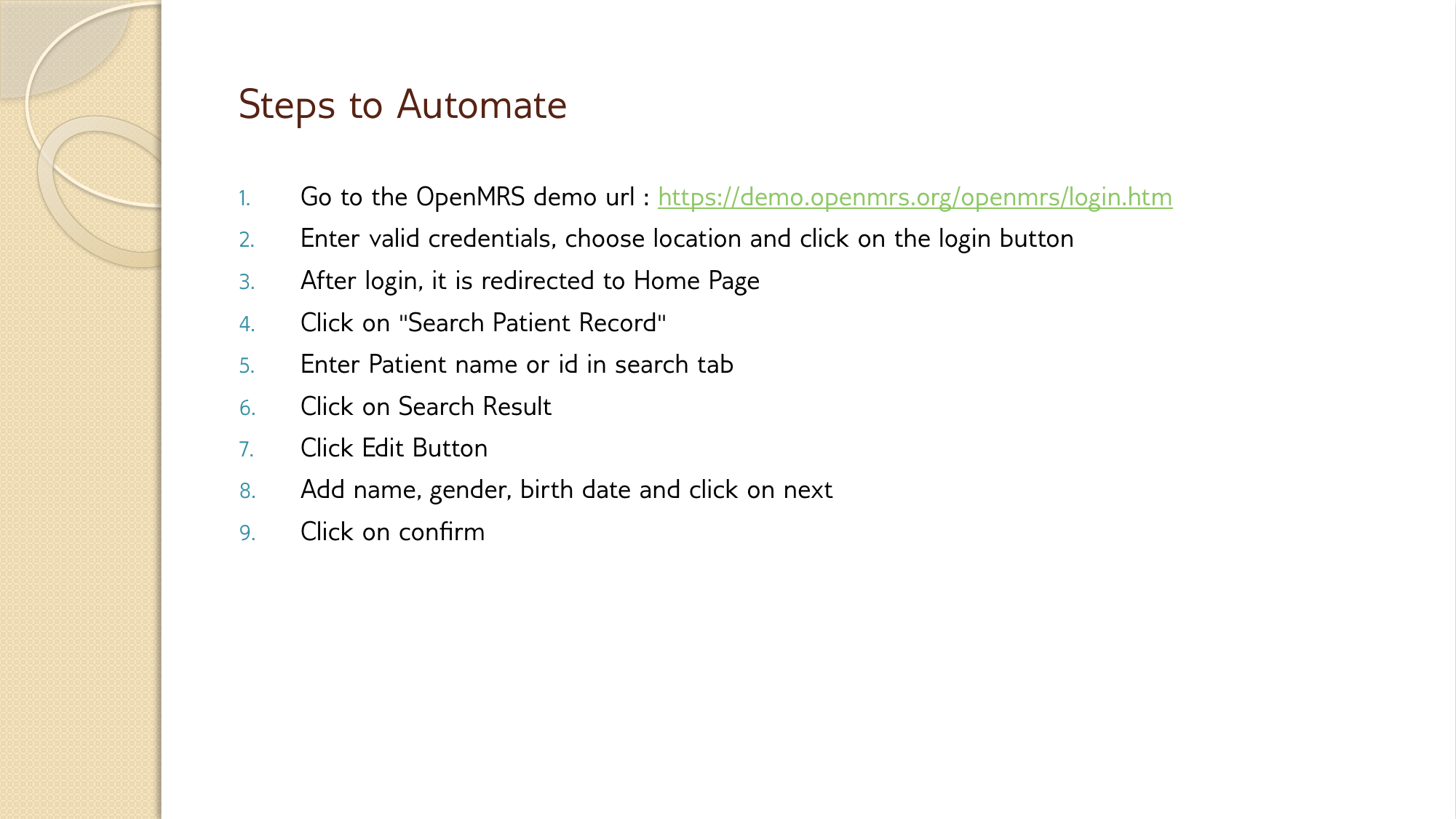

# Steps to Automate
Go to the OpenMRS demo url : https://demo.openmrs.org/openmrs/login.htm
Enter valid credentials, choose location and click on the login button
After login, it is redirected to Home Page
Click on "Search Patient Record"
Enter Patient name or id in search tab
Click on Search Result
Click Edit Button
Add name, gender, birth date and click on next
Click on confirm